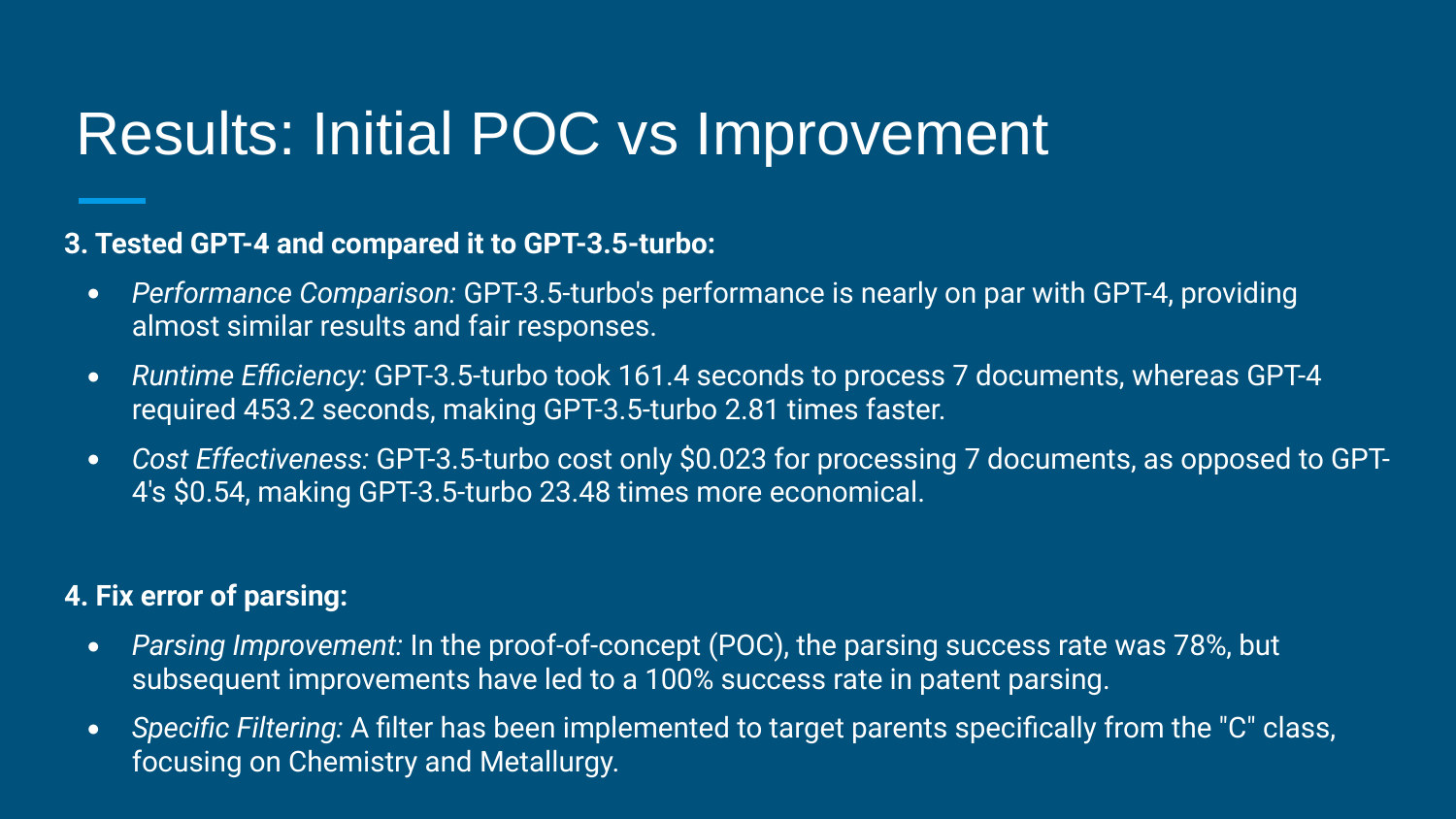

# Results: Initial POC vs Improvement
3. Tested GPT-4 and compared it to GPT-3.5-turbo:
Performance Comparison: GPT-3.5-turbo's performance is nearly on par with GPT-4, providing almost similar results and fair responses.
Runtime Efficiency: GPT-3.5-turbo took 161.4 seconds to process 7 documents, whereas GPT-4 required 453.2 seconds, making GPT-3.5-turbo 2.81 times faster.
Cost Effectiveness: GPT-3.5-turbo cost only $0.023 for processing 7 documents, as opposed to GPT-4's $0.54, making GPT-3.5-turbo 23.48 times more economical.

4. Fix error of parsing:
Parsing Improvement: In the proof-of-concept (POC), the parsing success rate was 78%, but subsequent improvements have led to a 100% success rate in patent parsing.
Specific Filtering: A filter has been implemented to target parents specifically from the "C" class, focusing on Chemistry and Metallurgy.